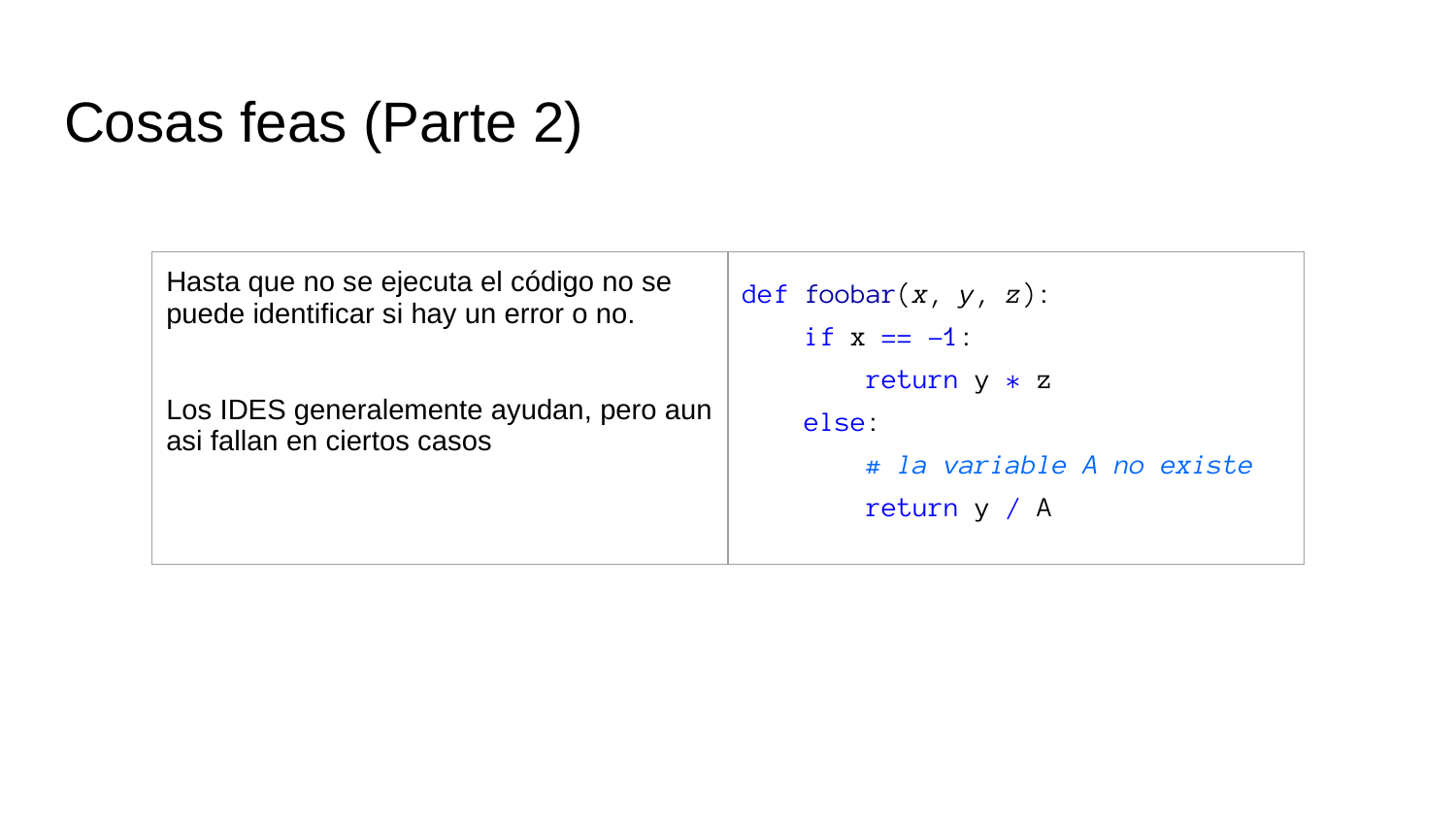

# Cosas feas (Parte 2)
| Hasta que no se ejecuta el código no se puede identificar si hay un error o no. Los IDES generalemente ayudan, pero aun asi fallan en ciertos casos | def foobar(x, y, z): if x == -1: return y \* z else: # la variable A no existe return y / A |
| --- | --- |